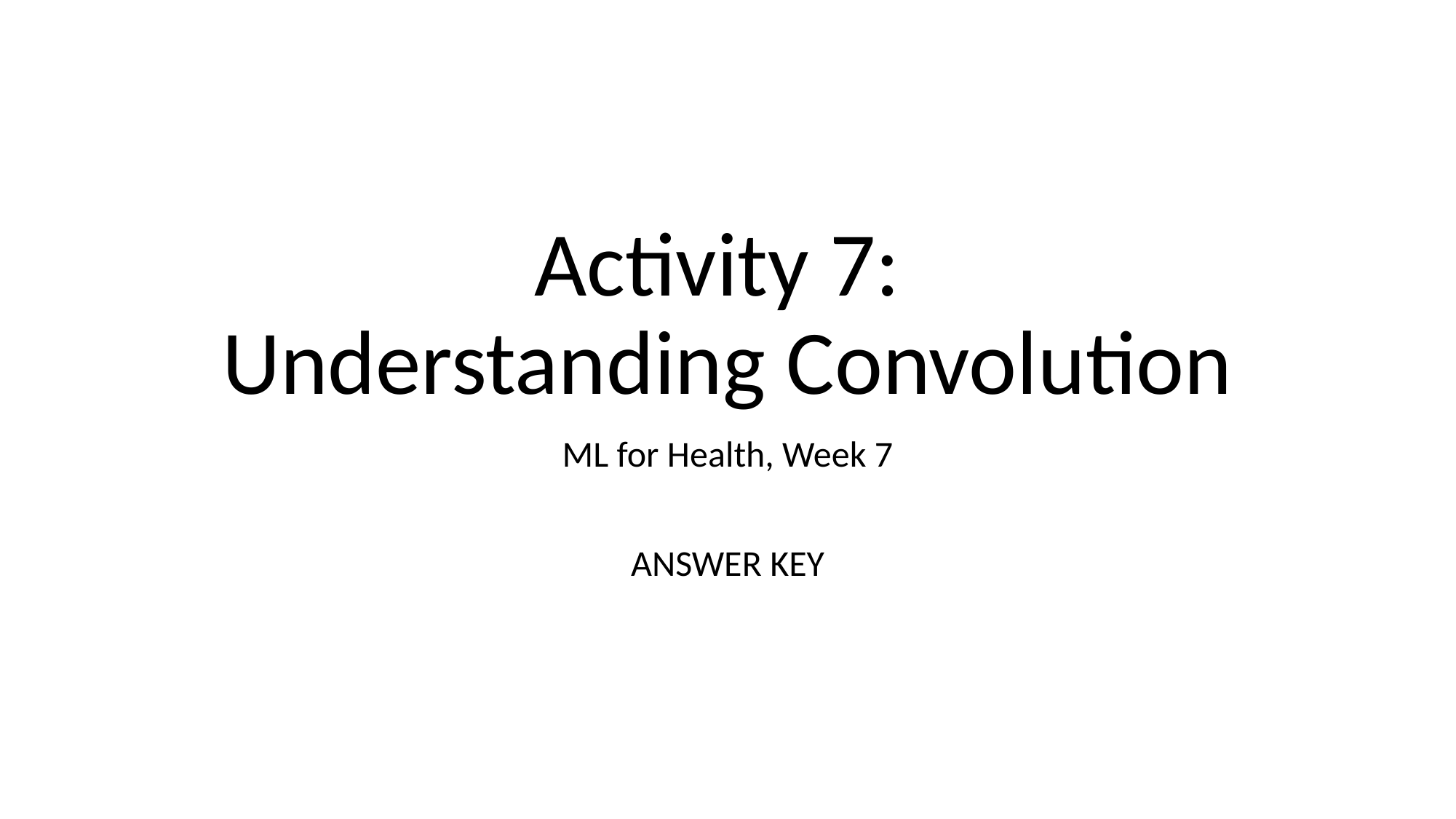

# Activity 7: Understanding Convolution
ML for Health, Week 7

ANSWER KEY